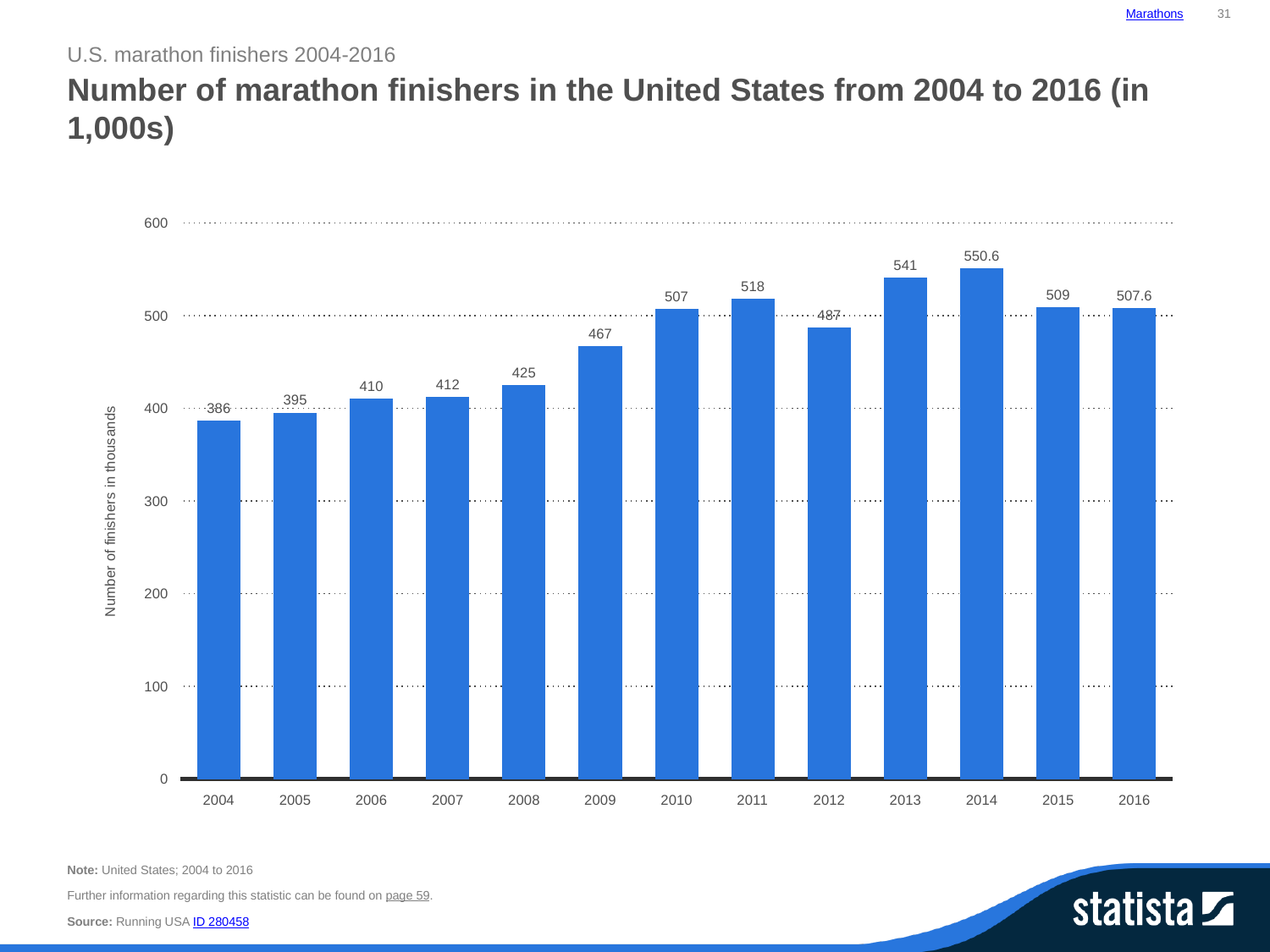

Marathons
31
U.S. marathon finishers 2004-2016
Number of marathon finishers in the United States from 2004 to 2016 (in 1,000s)

### Chart:

| Category | data |
|---|---|
| 2004 | 386.0 |
| 2005 | 395.0 |
| 2006 | 410.0 |
| 2007 | 412.0 |
| 2008 | 425.0 |
| 2009 | 467.0 |
| 2010 | 507.0 |
| 2011 | 518.0 |
| 2012 | 487.0 |
| 2013 | 541.0 |
| 2014 | 550.6 |
| 2015 | 509.0 |
| 2016 | 507.6 |
Note: United States; 2004 to 2016

Further information regarding this statistic can be found on page 59.
Source: Running USA ID 280458